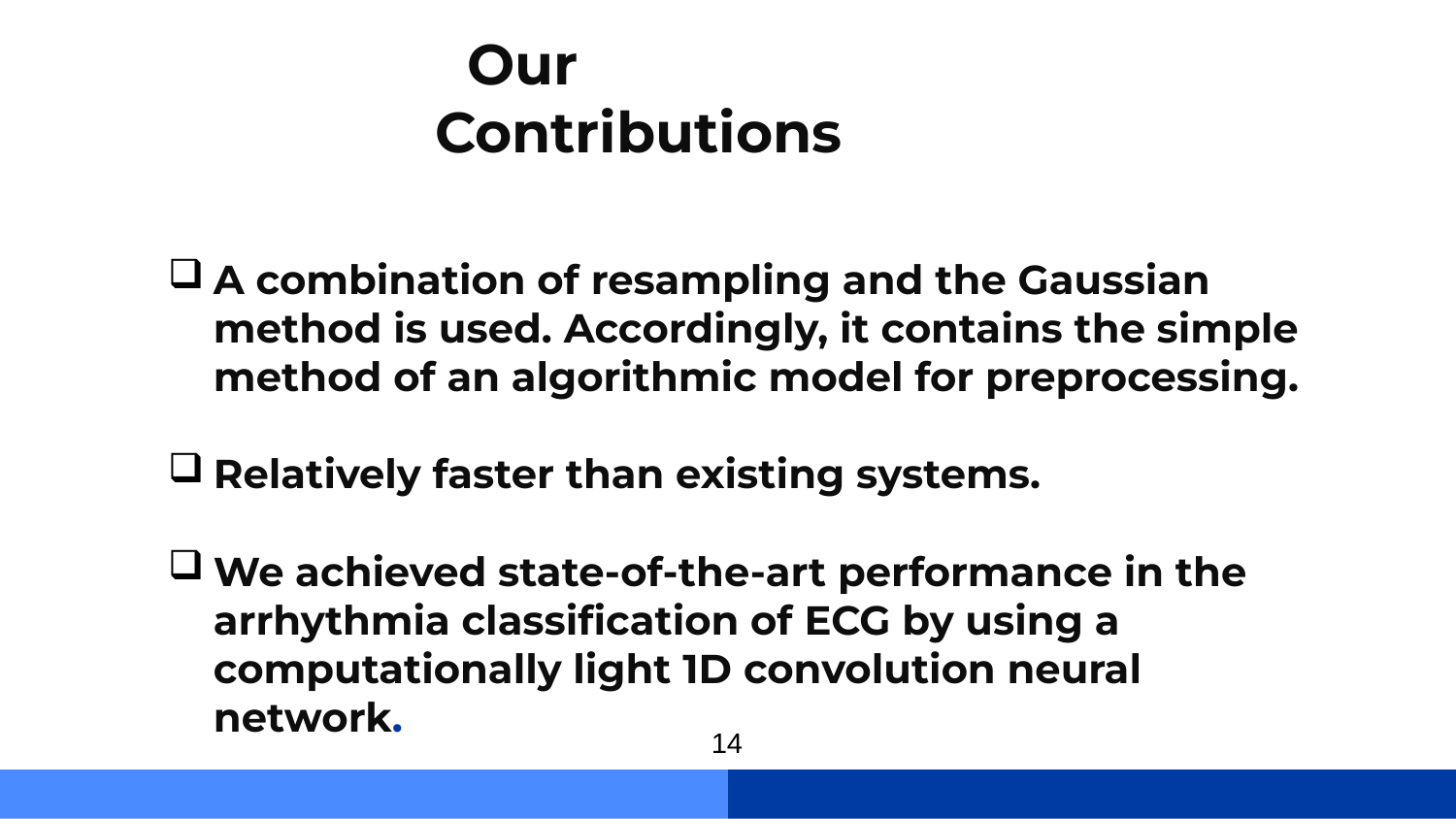

# Our Contributions

A combination of resampling and the Gaussian method is used. Accordingly, it contains the simple method of an algorithmic model for preprocessing.

Relatively faster than existing systems.

We achieved state-of-the-art performance in the arrhythmia classification of ECG by using a computationally light 1D convolution neural network.
14